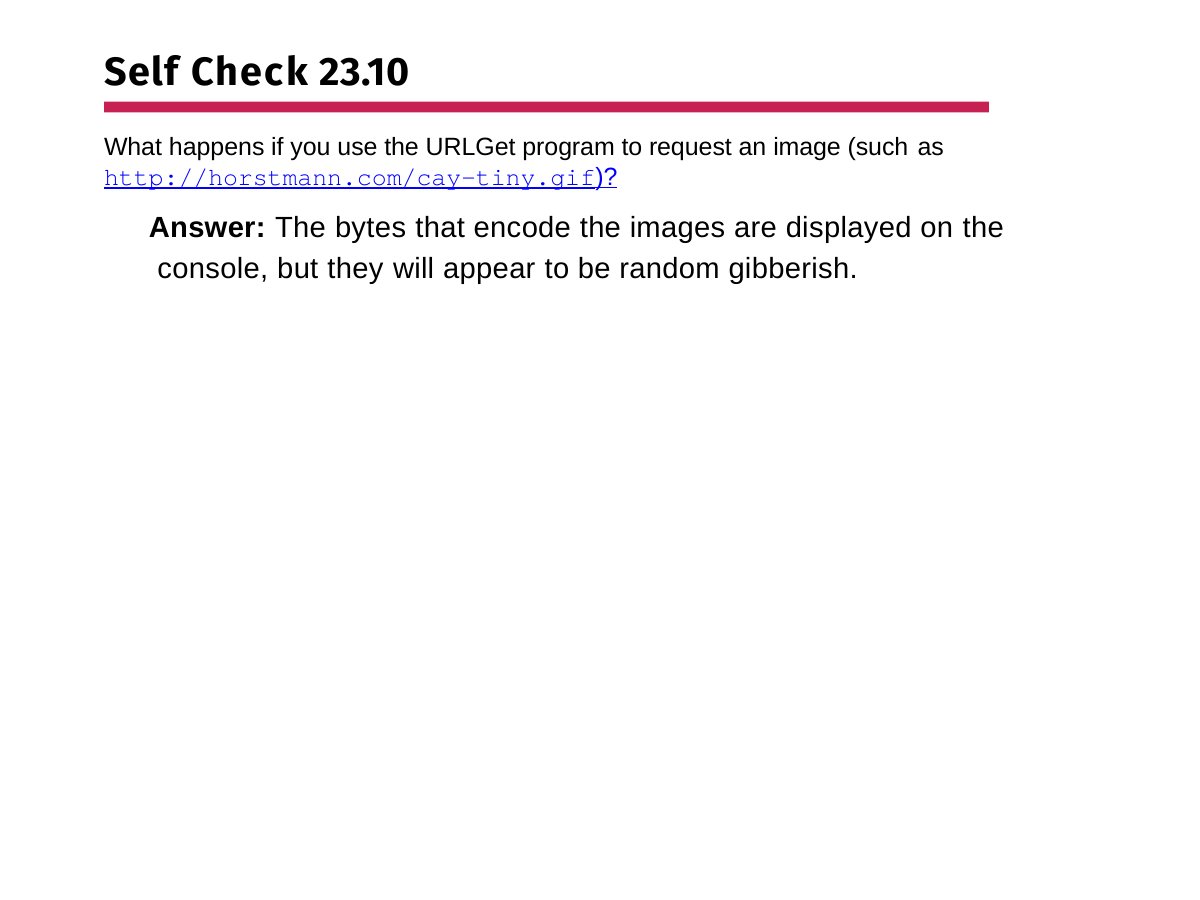

# Self Check 23.10

What happens if you use the URLGet program to request an image (such as
http://horstmann.com/cay-tiny.gif)?
Answer: The bytes that encode the images are displayed on the  console, but they will appear to be random gibberish.